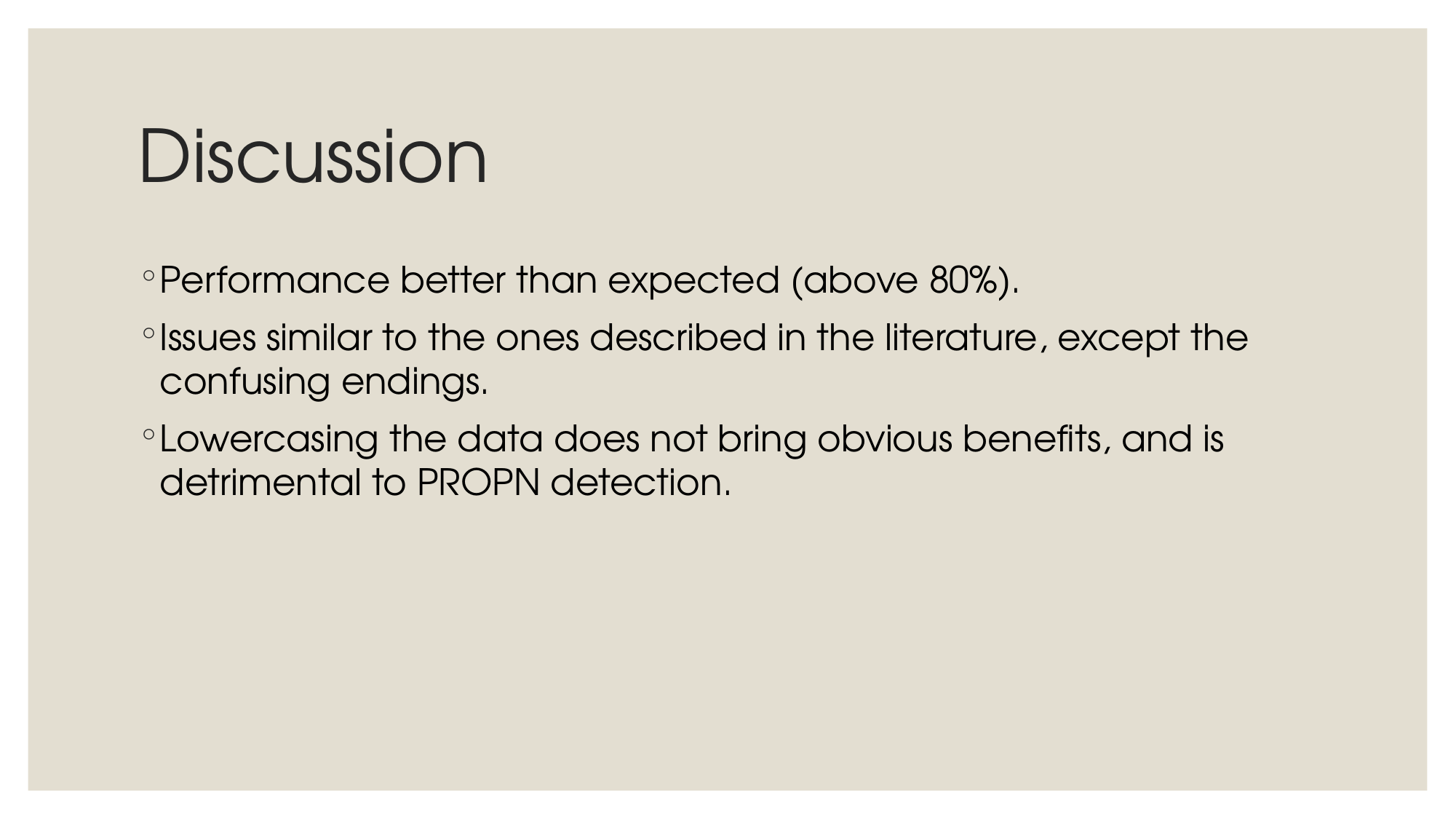

# Discussion
Performance better than expected (above 80%).
Issues similar to the ones described in the literature, except the confusing endings.
Lowercasing the data does not bring obvious benefits, and is detrimental to PROPN detection.